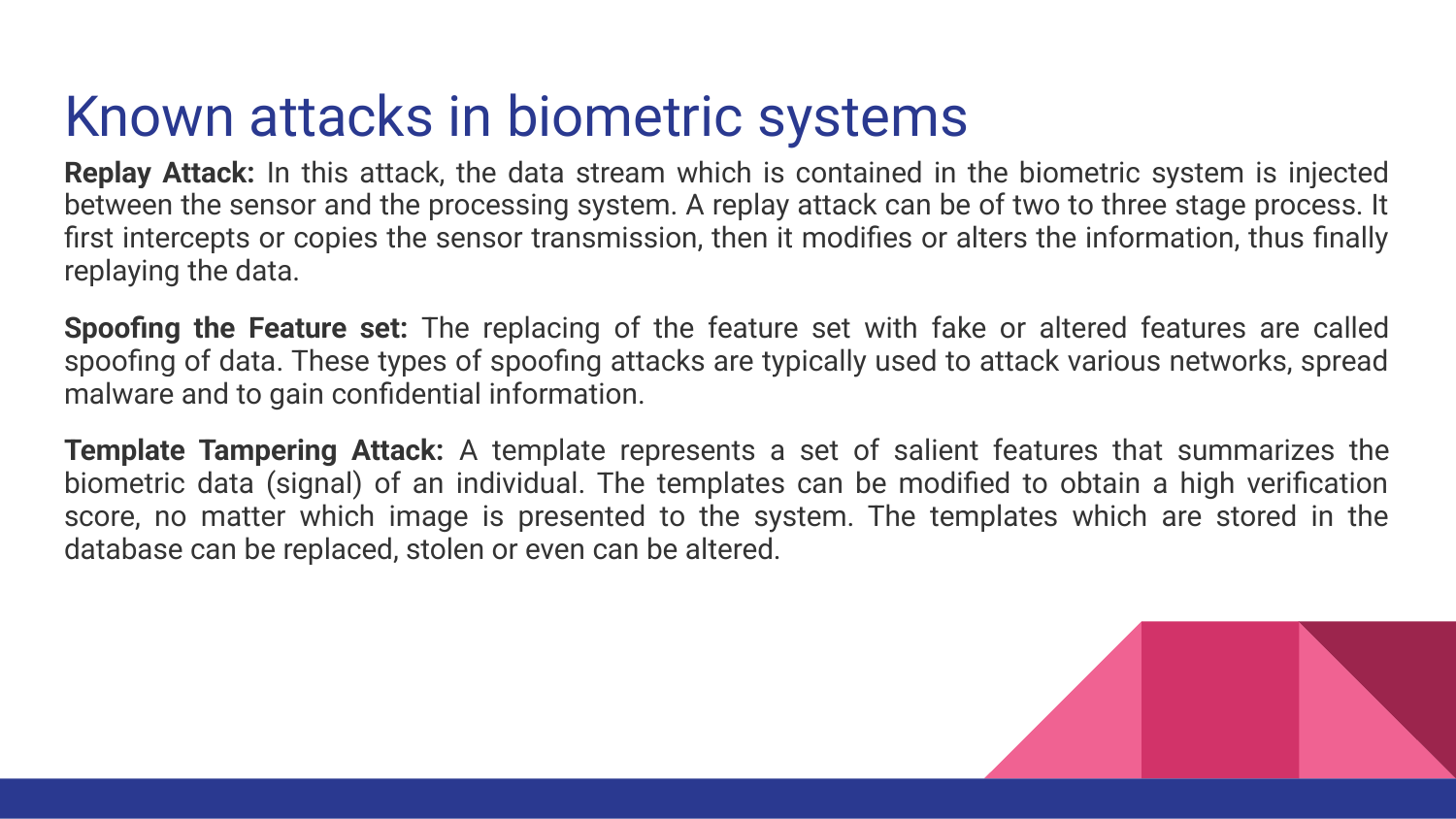

# Known attacks in biometric systems
Replay Attack: In this attack, the data stream which is contained in the biometric system is injected between the sensor and the processing system. A replay attack can be of two to three stage process. It first intercepts or copies the sensor transmission, then it modifies or alters the information, thus finally replaying the data.
Spoofing the Feature set: The replacing of the feature set with fake or altered features are called spoofing of data. These types of spoofing attacks are typically used to attack various networks, spread malware and to gain confidential information.
Template Tampering Attack: A template represents a set of salient features that summarizes the biometric data (signal) of an individual. The templates can be modified to obtain a high verification score, no matter which image is presented to the system. The templates which are stored in the database can be replaced, stolen or even can be altered.